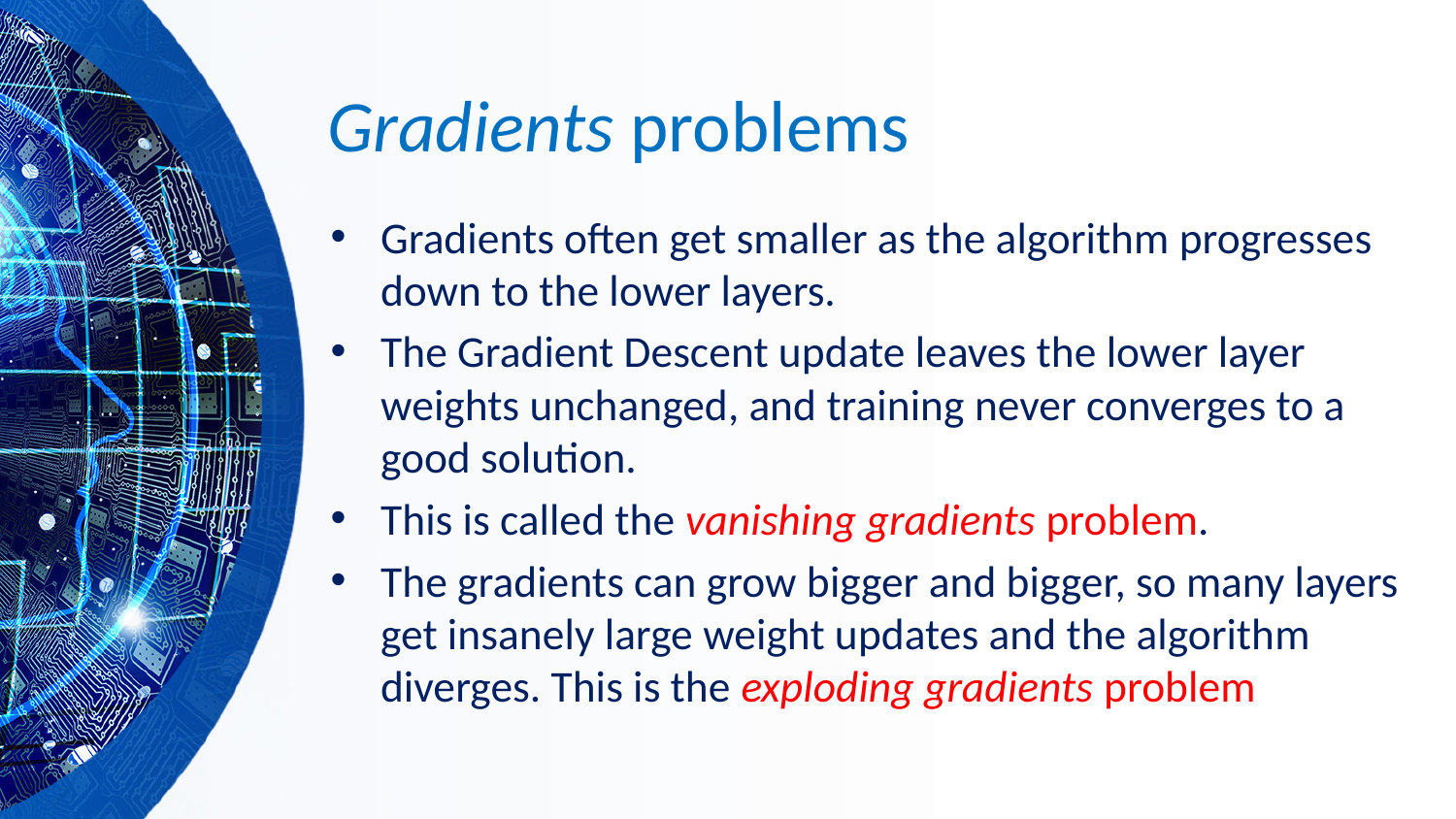

# Gradients problems
Gradients often get smaller as the algorithm progresses down to the lower layers.
The Gradient Descent update leaves the lower layer weights unchanged, and training never converges to a good solution.
This is called the vanishing gradients problem.
The gradients can grow bigger and bigger, so many layers get insanely large weight updates and the algorithm diverges. This is the exploding gradients problem